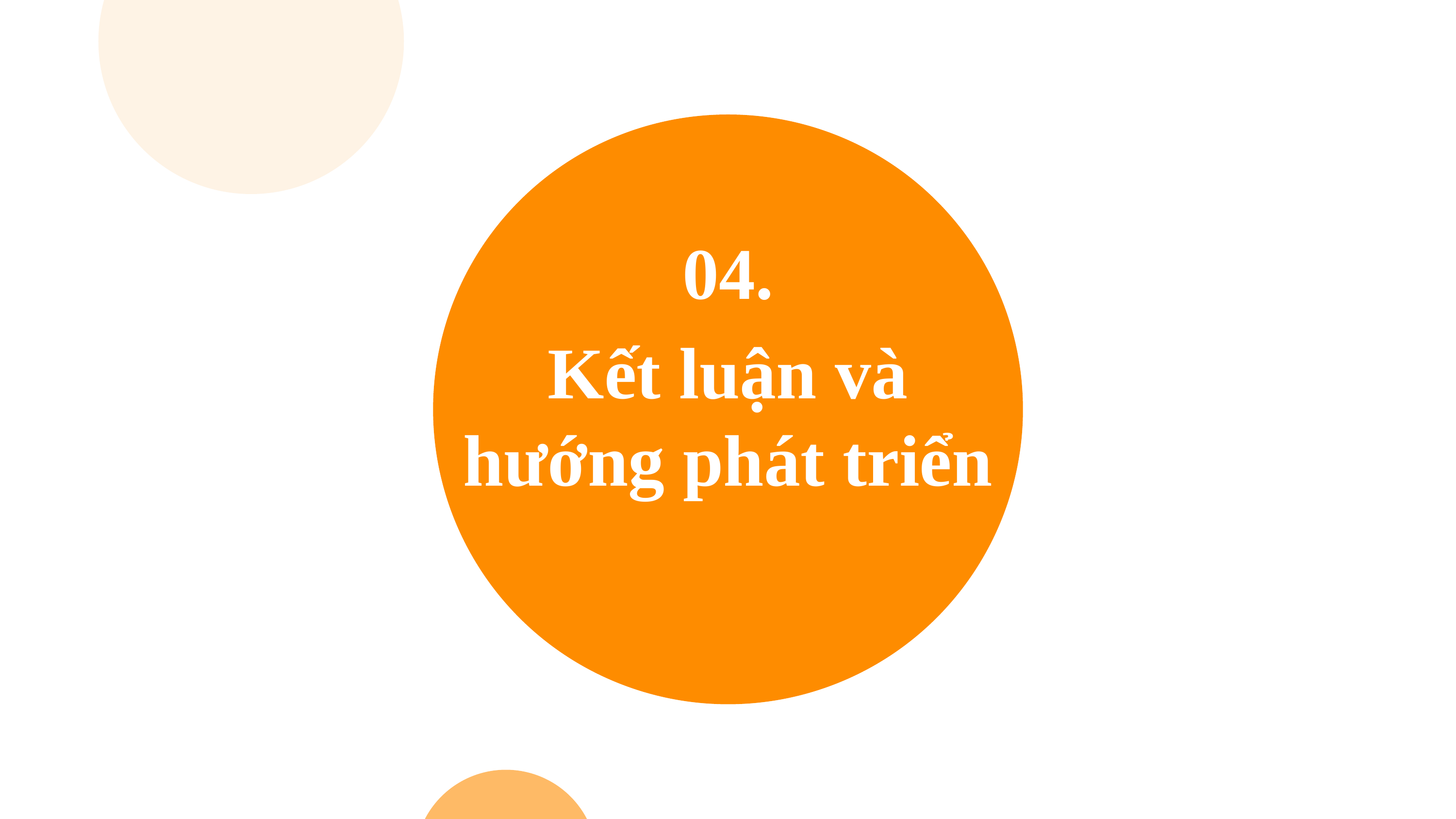

04.
Kết luận và hướng phát triển